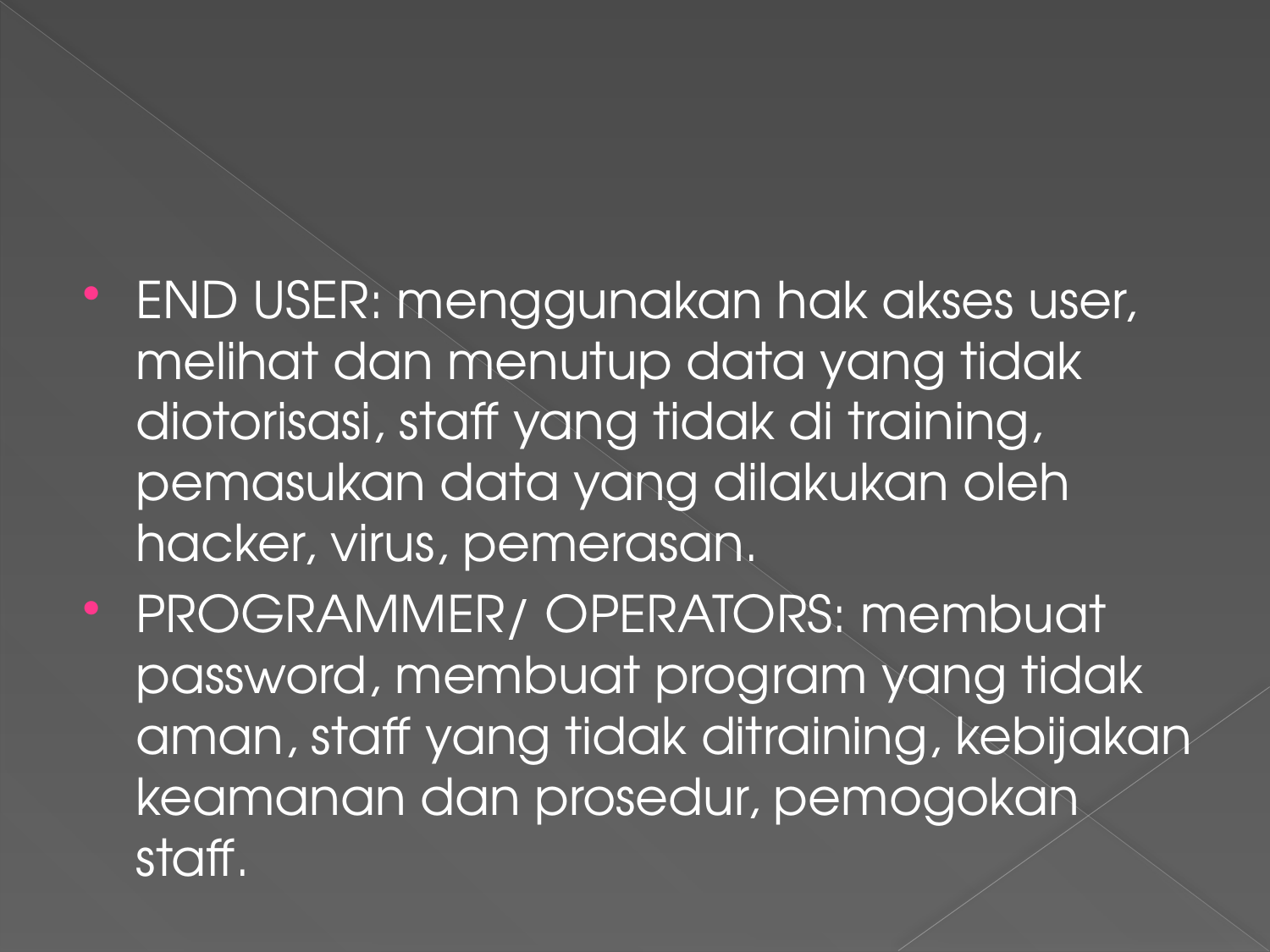

#
END USER: menggunakan hak akses user, melihat dan menutup data yang tidak diotorisasi, staff yang tidak di training, pemasukan data yang dilakukan oleh hacker, virus, pemerasan.
PROGRAMMER/ OPERATORS: membuat password, membuat program yang tidak aman, staff yang tidak ditraining, kebijakan keamanan dan prosedur, pemogokan staff.